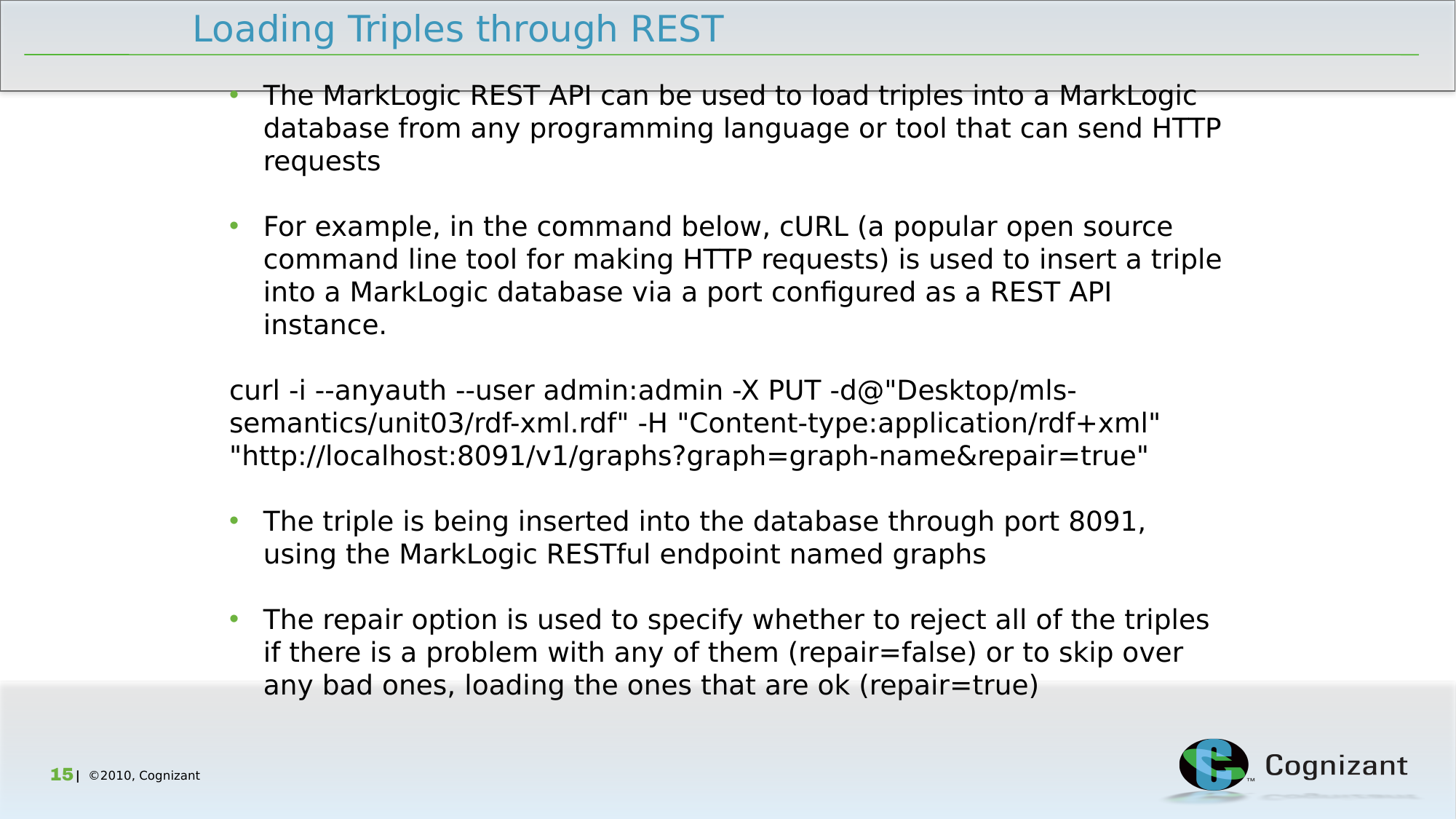

Loading Triples through REST
The MarkLogic REST API can be used to load triples into a MarkLogic database from any programming language or tool that can send HTTP requests

For example, in the command below, cURL (a popular open source command line tool for making HTTP requests) is used to insert a triple into a MarkLogic database via a port configured as a REST API instance.

curl -i --anyauth --user admin:admin -X PUT -d@"Desktop/mls-semantics/unit03/rdf-xml.rdf" -H "Content-type:application/rdf+xml" "http://localhost:8091/v1/graphs?graph=graph-name&repair=true"

The triple is being inserted into the database through port 8091, using the MarkLogic RESTful endpoint named graphs

The repair option is used to specify whether to reject all of the triples if there is a problem with any of them (repair=false) or to skip over any bad ones, loading the ones that are ok (repair=true)
15